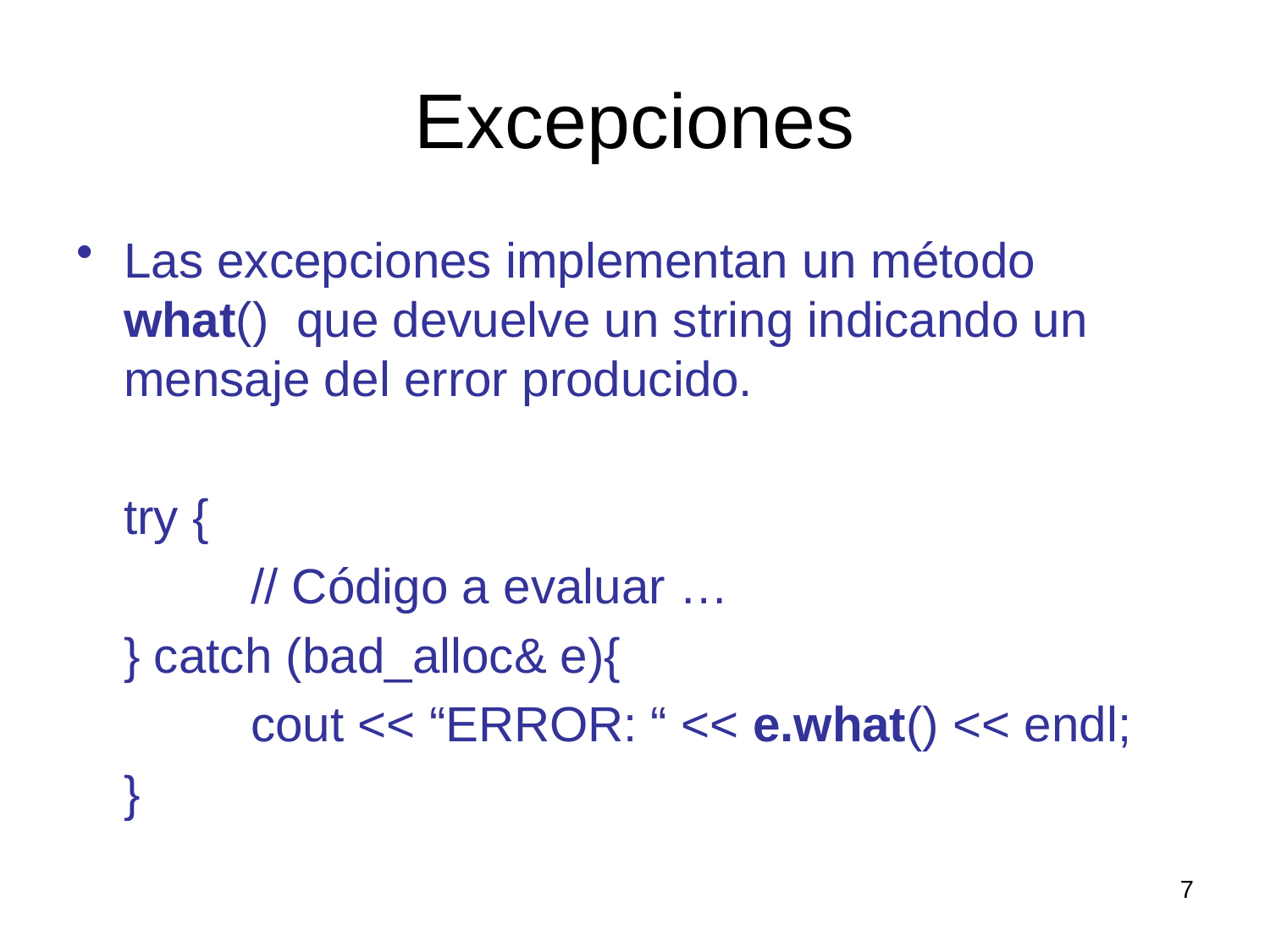

# Excepciones
Las excepciones implementan un método what()  que devuelve un string indicando un mensaje del error producido.

	try {
		// Código a evaluar …
	} catch (bad_alloc& e){
		cout << “ERROR: “ << e.what() << endl;
	}
7